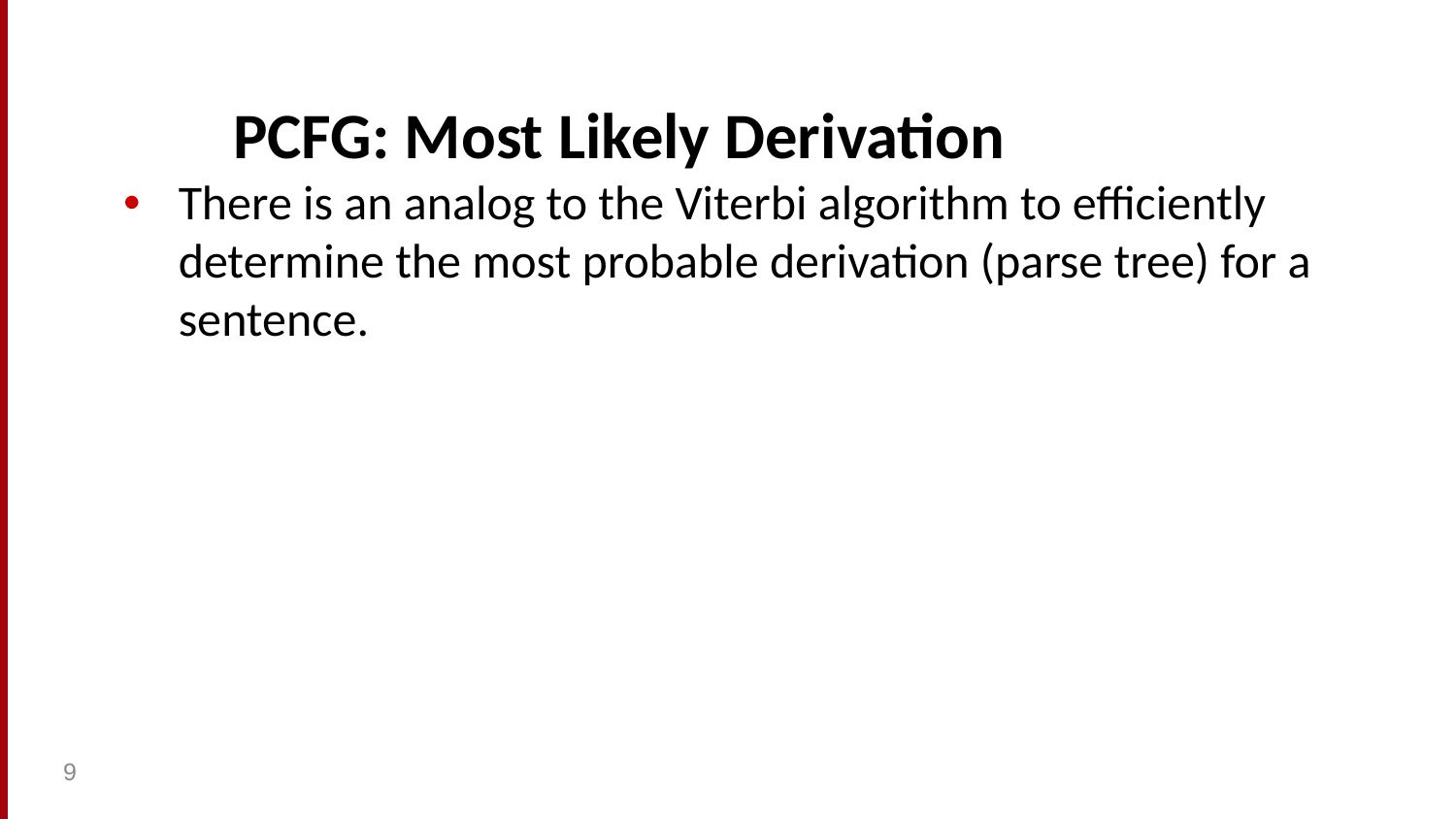

# PCFG: Most Likely Derivation
There is an analog to the Viterbi algorithm to efficiently determine the most probable derivation (parse tree) for a sentence.
9